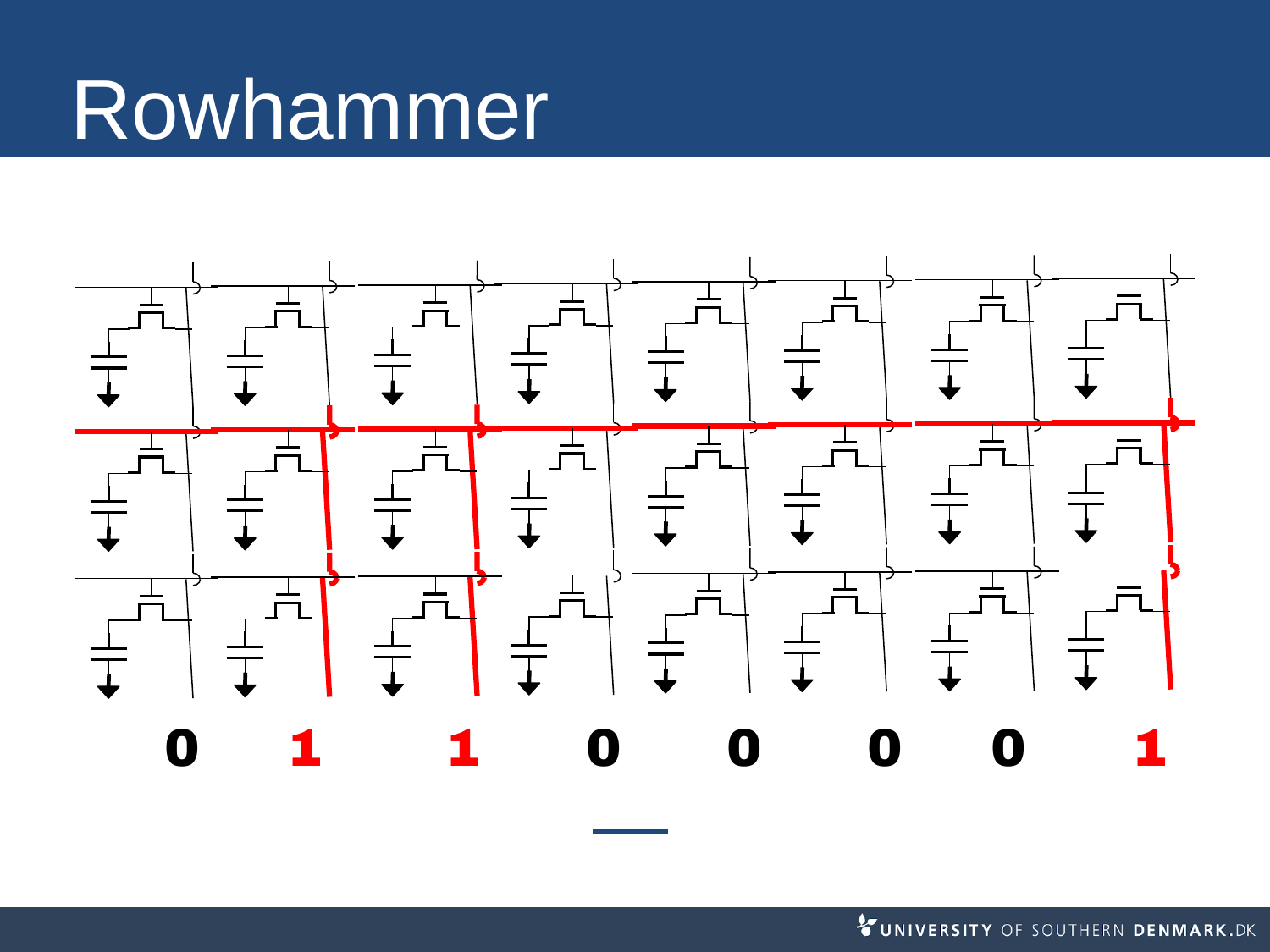

# Rowhammer

0     1       1      0      0      0     0      1